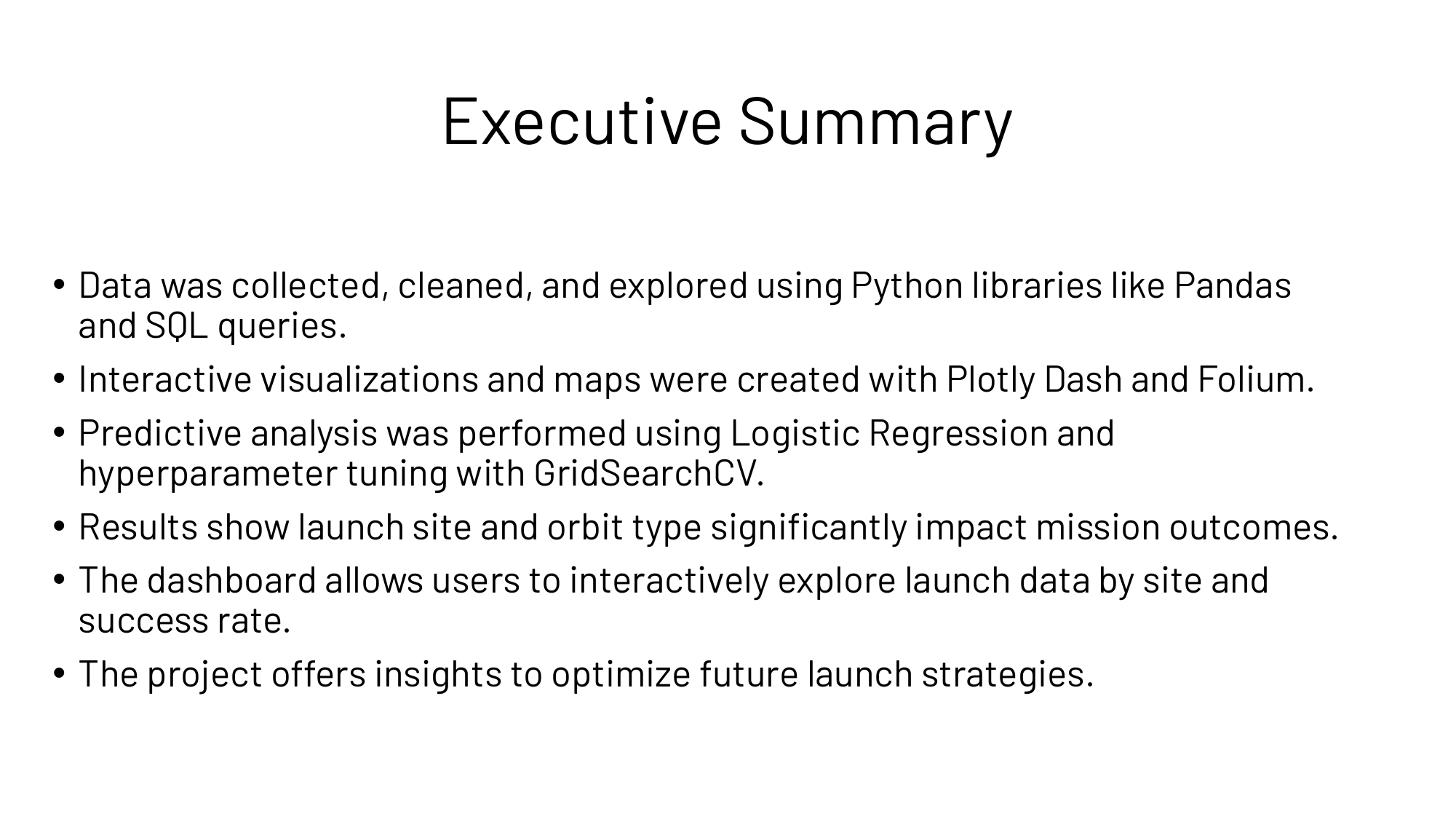

# Executive Summary

Data was collected, cleaned, and explored using Python libraries like Pandas and SQL queries.
Interactive visualizations and maps were created with Plotly Dash and Folium.
Predictive analysis was performed using Logistic Regression and hyperparameter tuning with GridSearchCV.
Results show launch site and orbit type significantly impact mission outcomes.
The dashboard allows users to interactively explore launch data by site and success rate.
The project offers insights to optimize future launch strategies.